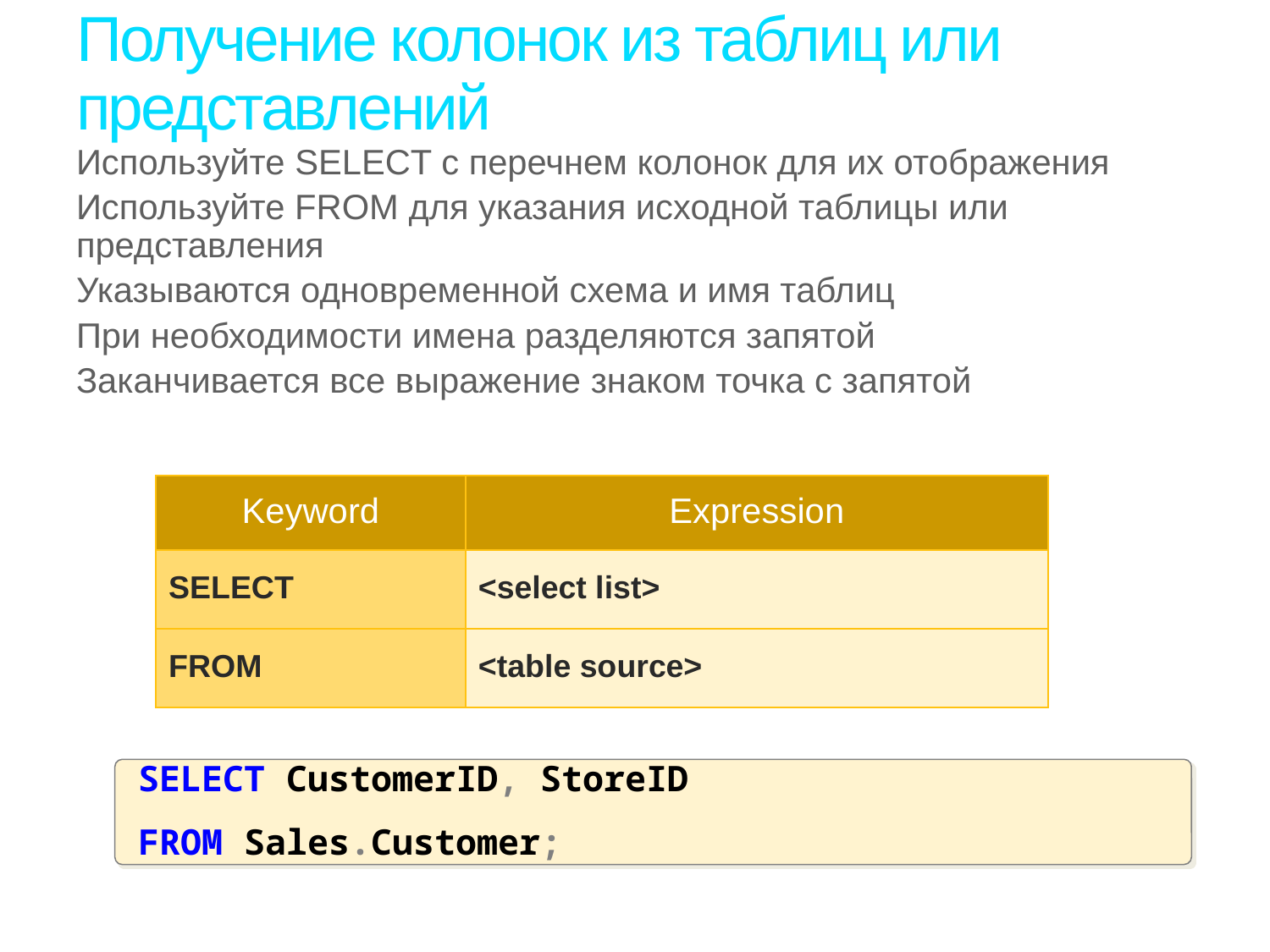

# Получение колонок из таблиц или представлений
Используйте SELECT с перечнем колонок для их отображения
Используйте FROM для указания исходной таблицы или представления
Указываются одновременной схема и имя таблиц
При необходимости имена разделяются запятой
Заканчивается все выражение знаком точка с запятой

| Keyword | Expression |
| --- | --- |
| SELECT | <select list> |
| FROM | <table source> |
 SELECT CustomerID, StoreID
 FROM Sales.Customer;